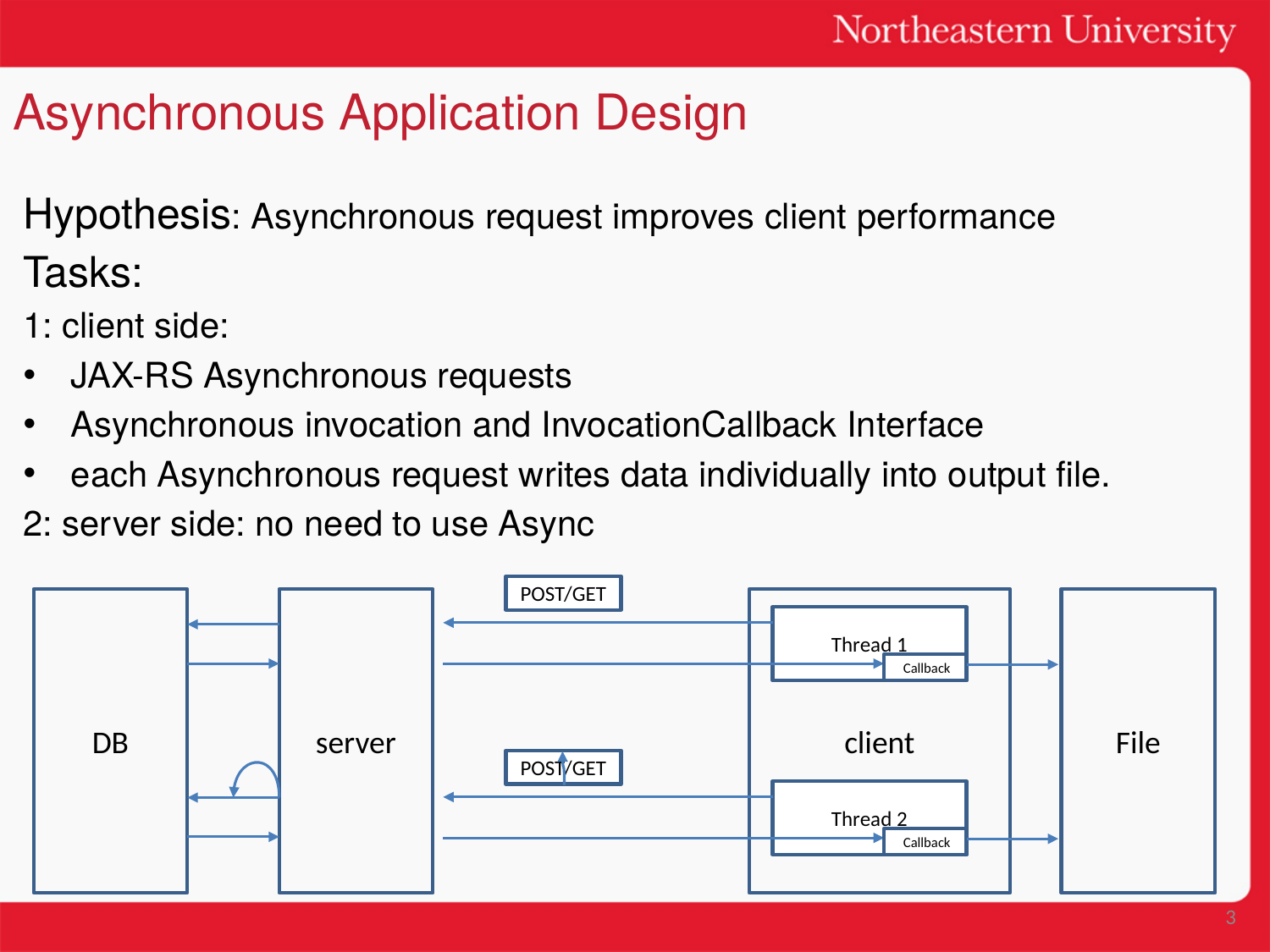

# Asynchronous Application Design
Hypothesis: Asynchronous request improves client performance
Tasks:
1: client side:
JAX-RS Asynchronous requests
Asynchronous invocation and InvocationCallback Interface
each Asynchronous request writes data individually into output file.
2: server side: no need to use Async

POST/GET
File
DB
server
client
Thread 1
 Callback
POST/GET
Thread 2
 Callback
3